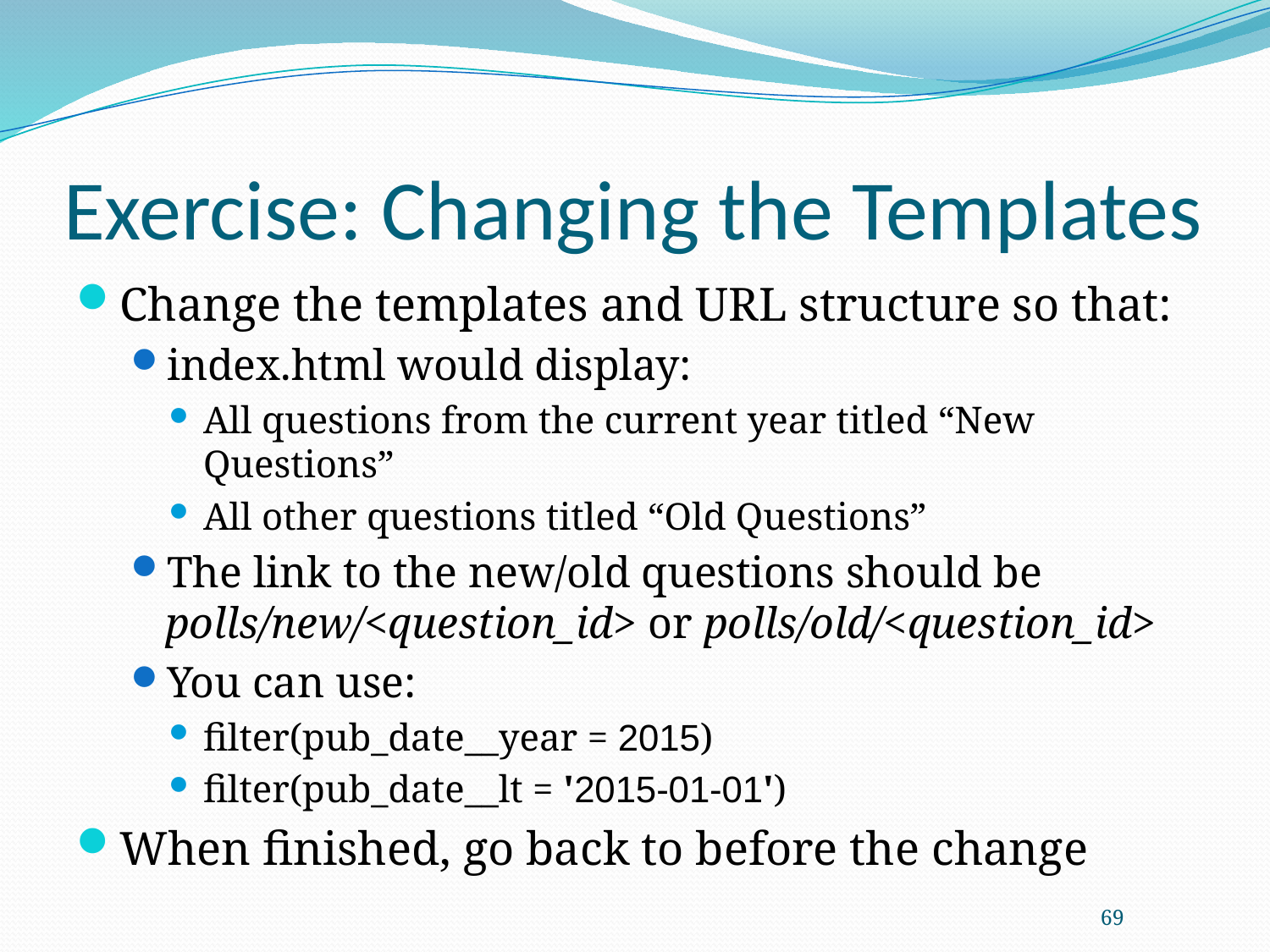

# Exercise: Changing the Templates
Change the templates and URL structure so that:
index.html would display:
All questions from the current year titled “New Questions”
All other questions titled “Old Questions”
The link to the new/old questions should be polls/new/<question_id> or polls/old/<question_id>
You can use:
filter(pub_date__year = 2015)
filter(pub_date__lt = '2015-01-01')
When finished, go back to before the change
69